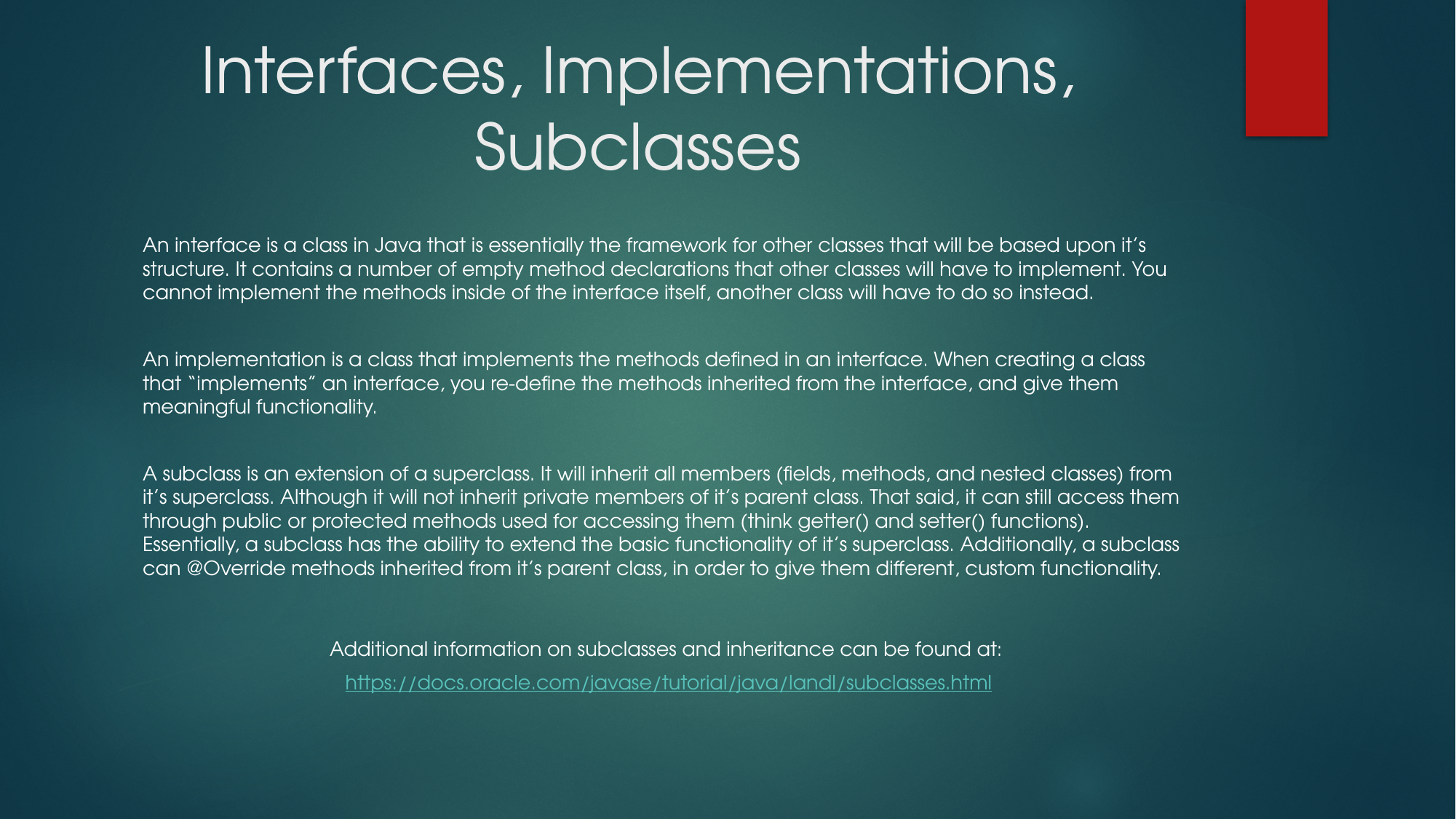

# Interfaces, Implementations, Subclasses
An interface is a class in Java that is essentially the framework for other classes that will be based upon it’s structure. It contains a number of empty method declarations that other classes will have to implement. You cannot implement the methods inside of the interface itself, another class will have to do so instead.

An implementation is a class that implements the methods defined in an interface. When creating a class that “implements” an interface, you re-define the methods inherited from the interface, and give them meaningful functionality.

A subclass is an extension of a superclass. It will inherit all members (fields, methods, and nested classes) from it’s superclass. Although it will not inherit private members of it’s parent class. That said, it can still access them through public or protected methods used for accessing them (think getter() and setter() functions). Essentially, a subclass has the ability to extend the basic functionality of it’s superclass. Additionally, a subclass can @Override methods inherited from it’s parent class, in order to give them different, custom functionality.
Additional information on subclasses and inheritance can be found at:
 https://docs.oracle.com/javase/tutorial/java/IandI/subclasses.html